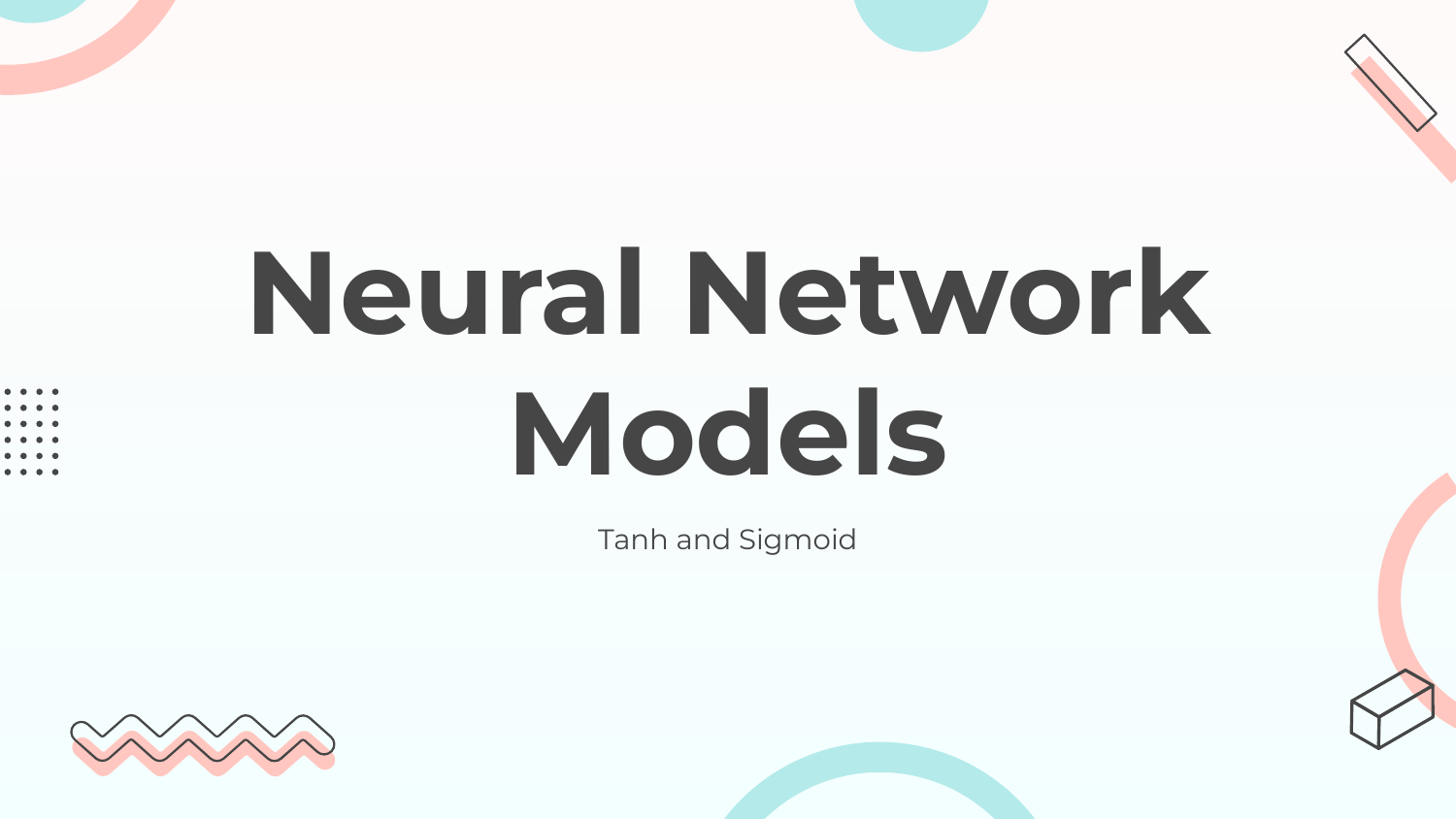

# Neural Network Models
Tanh and Sigmoid